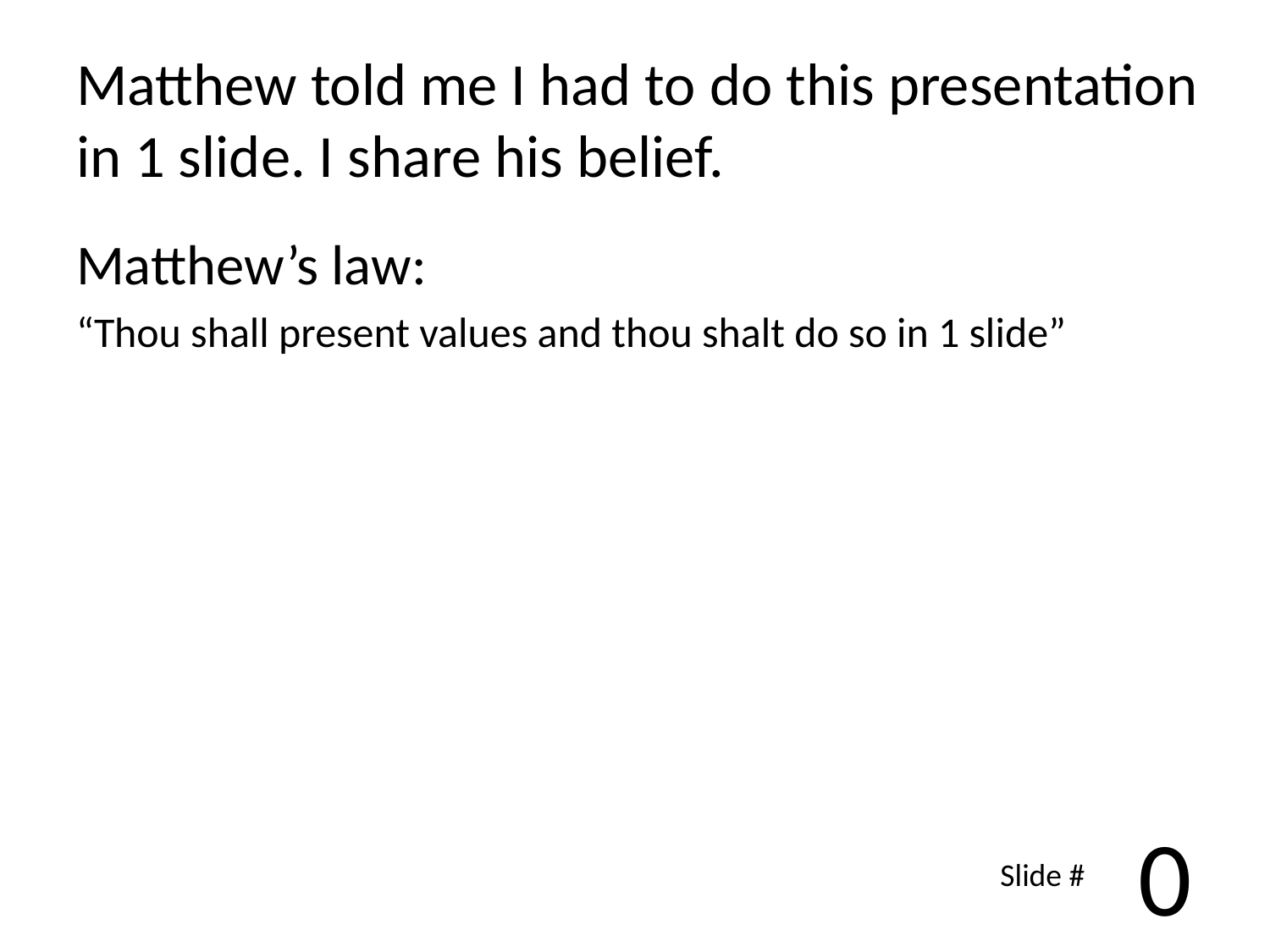

# Matthew told me I had to do this presentation in 1 slide. I share his belief.
Matthew’s law:
“Thou shall present values and thou shalt do so in 1 slide”
0
Slide #